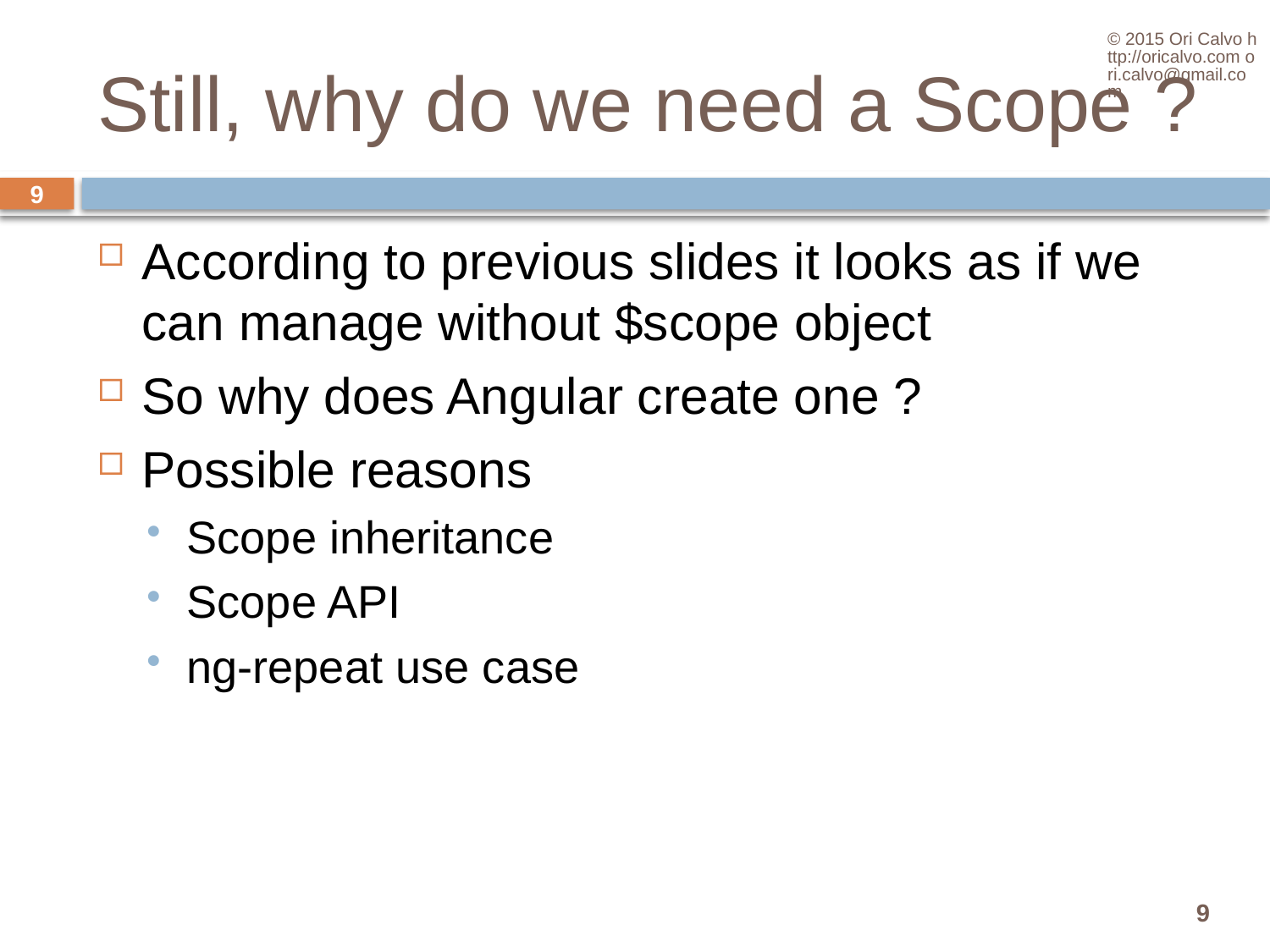

© 2015 Ori Calvo http://oricalvo.com ori.calvo@gmail.com
# Still, why do we need a Scope ?
9
According to previous slides it looks as if we can manage without $scope object
So why does Angular create one ?
Possible reasons
Scope inheritance
Scope API
ng-repeat use case